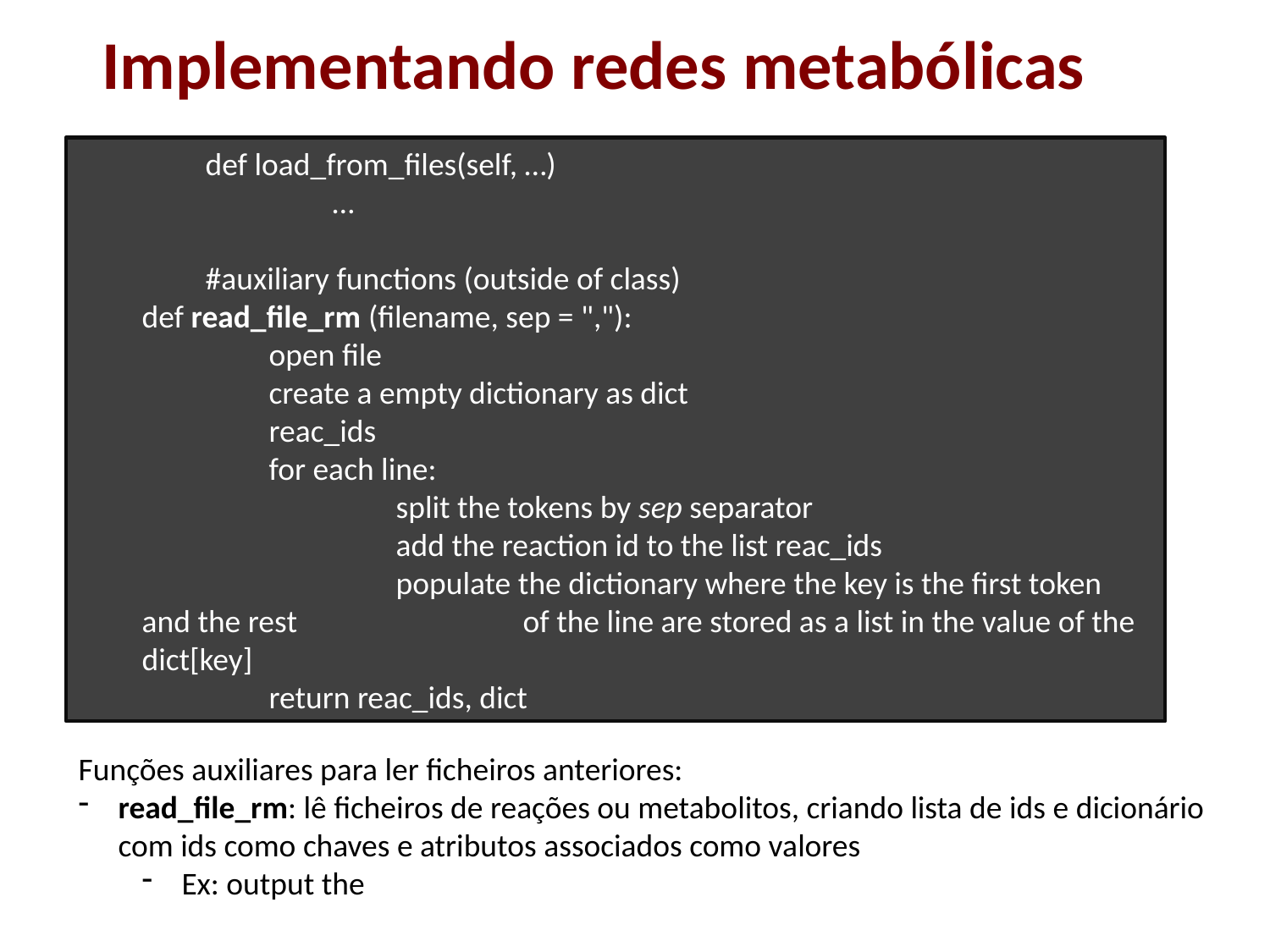

# Implementando redes metabólicas
	def load_from_files(self, …)
		…

	#auxiliary functions (outside of class)
def read_file_rm (filename, sep = ","):
	open file
	create a empty dictionary as dict
	reac_ids
	for each line:
		split the tokens by sep separator
		add the reaction id to the list reac_ids
		populate the dictionary where the key is the first token and the rest 		of the line are stored as a list in the value of the dict[key]
	return reac_ids, dict
Funções auxiliares para ler ficheiros anteriores:
read_file_rm: lê ficheiros de reações ou metabolitos, criando lista de ids e dicionário com ids como chaves e atributos associados como valores
Ex: output the